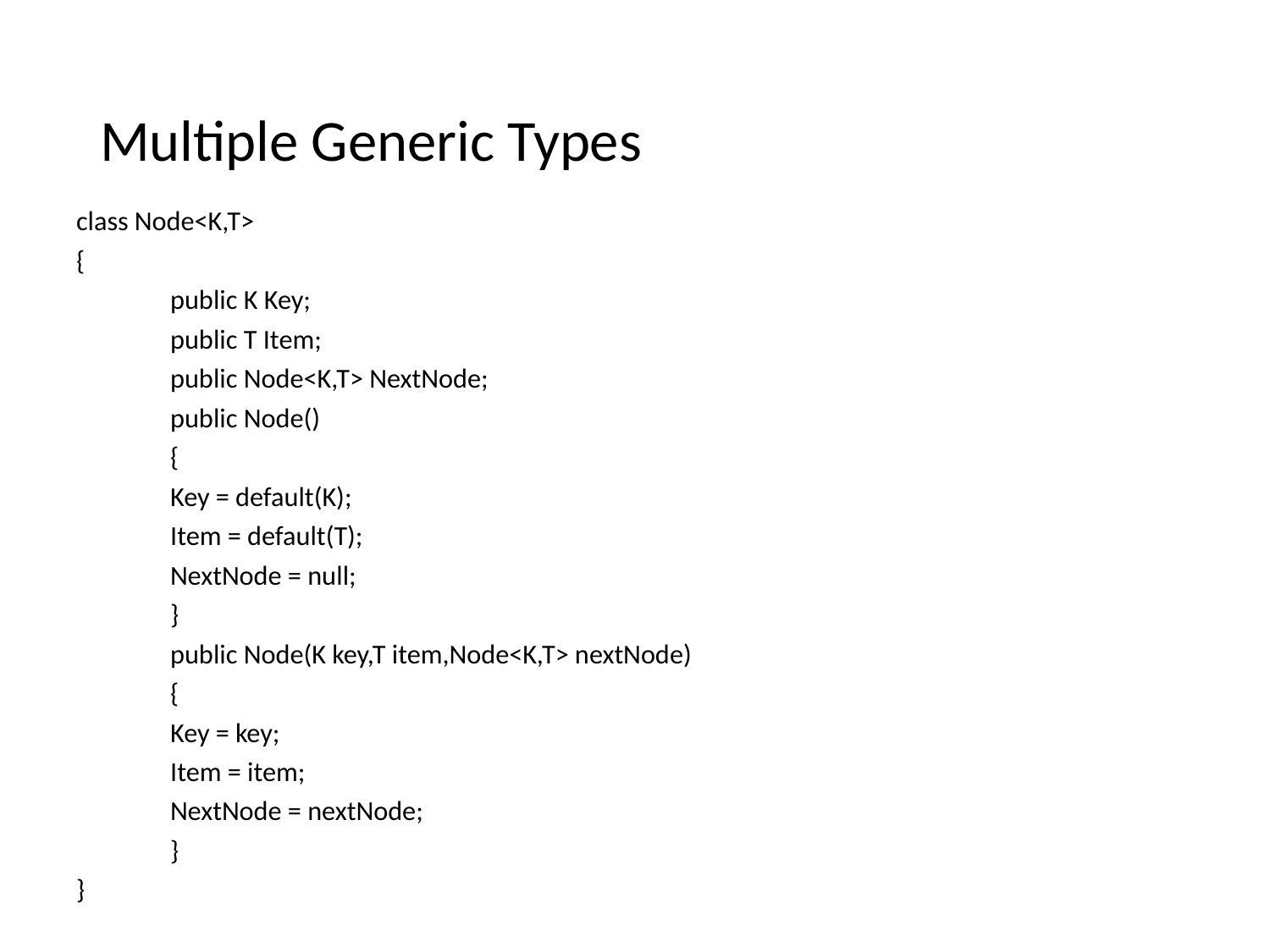

# Multiple Generic Types
class Node<K,T>
{
	public K Key;
	public T Item;
	public Node<K,T> NextNode;
	public Node()
	{
		Key = default(K);
		Item = default(T);
		NextNode = null;
	}
	public Node(K key,T item,Node<K,T> nextNode)
	{
		Key = key;
		Item = item;
		NextNode = nextNode;
	}
}